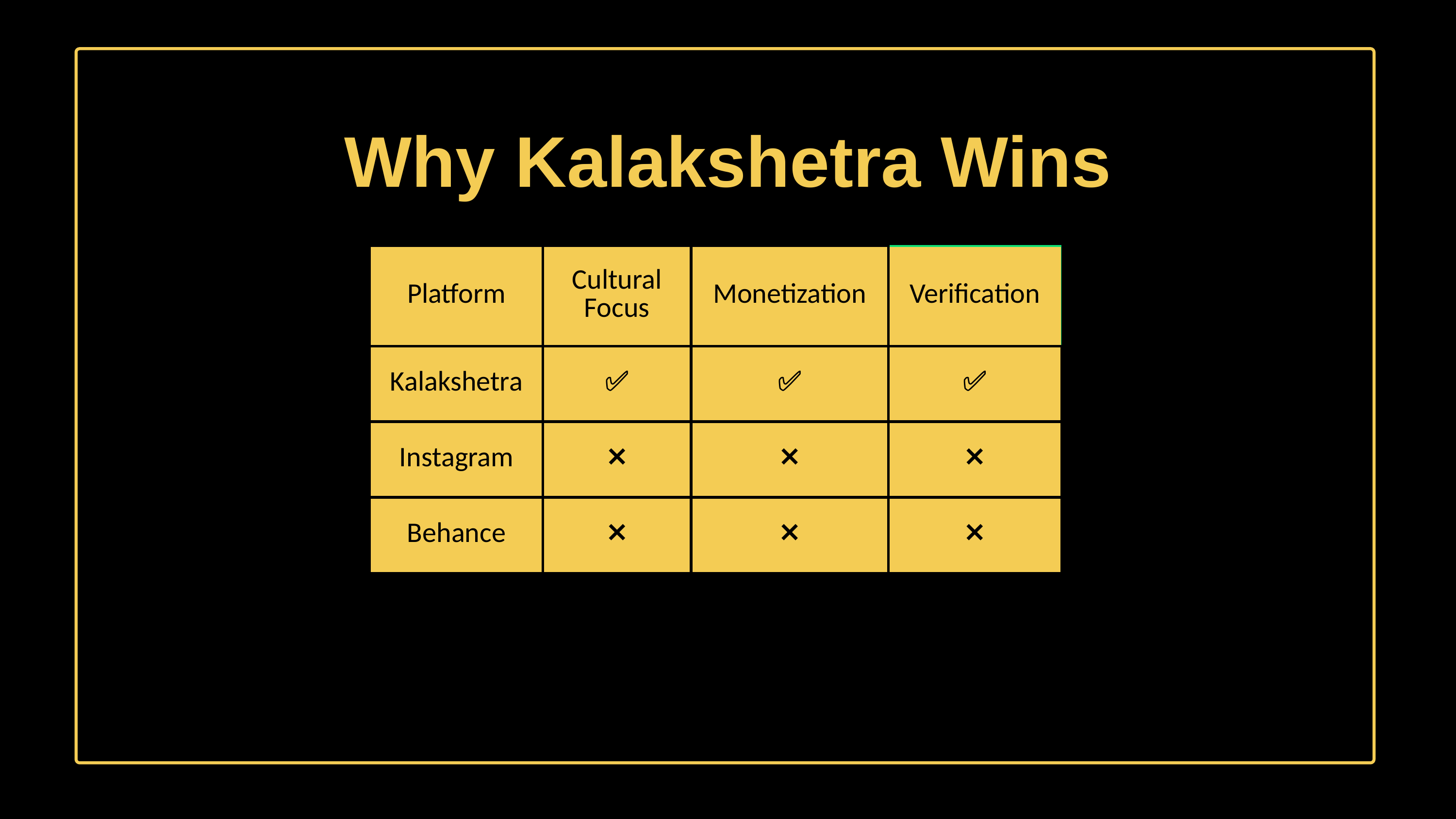

Why Kalakshetra Wins
| Platform | Cultural Focus | Monetization | Verification |
| --- | --- | --- | --- |
| Kalakshetra | ✅ | ✅ | ✅ |
| Instagram | ❌ | ❌ | ❌ |
| Behance | ❌ | ❌ | ❌ |